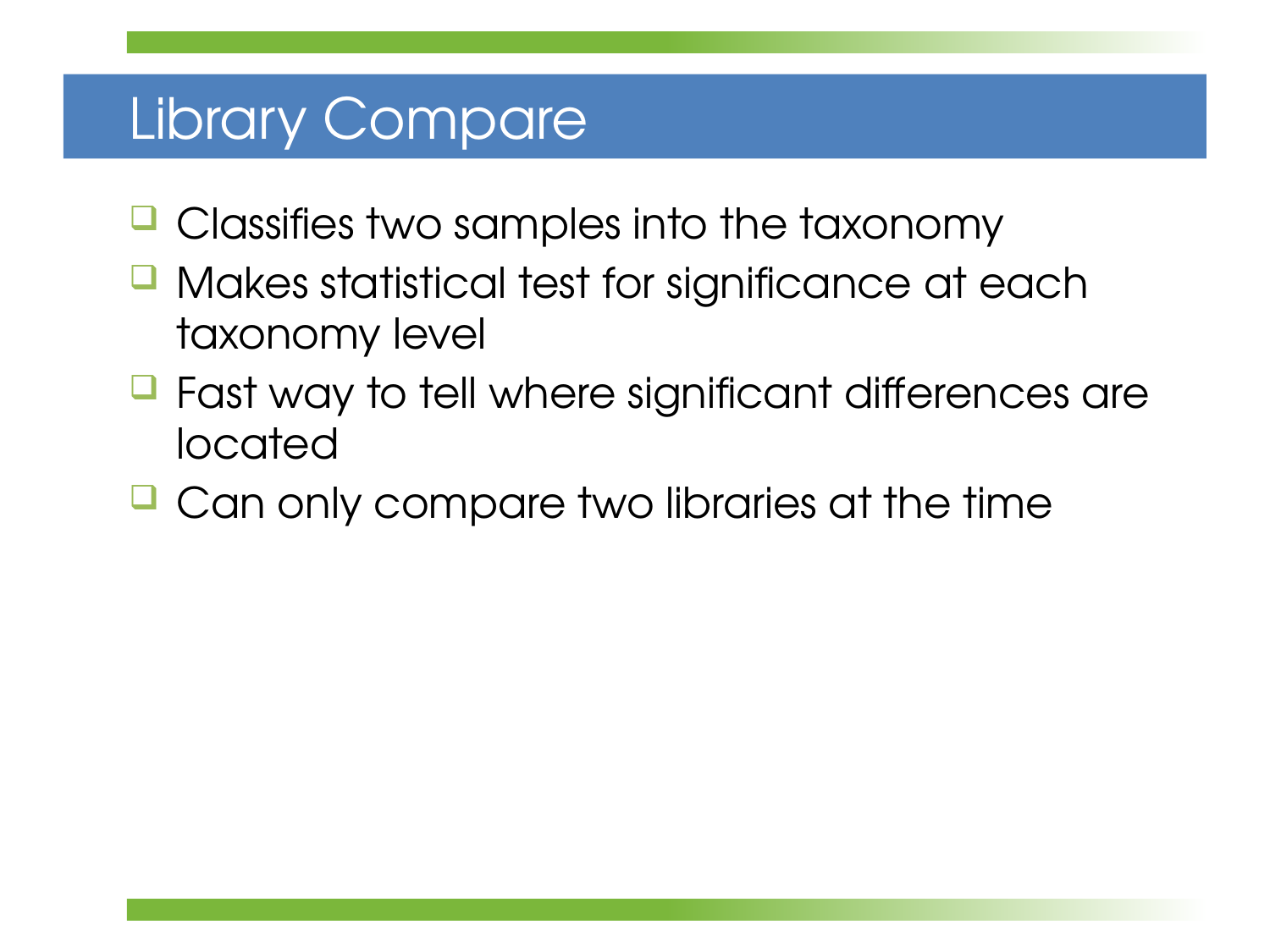

# Library Compare
Classifies two samples into the taxonomy
Makes statistical test for significance at each taxonomy level
Fast way to tell where significant differences are located
Can only compare two libraries at the time